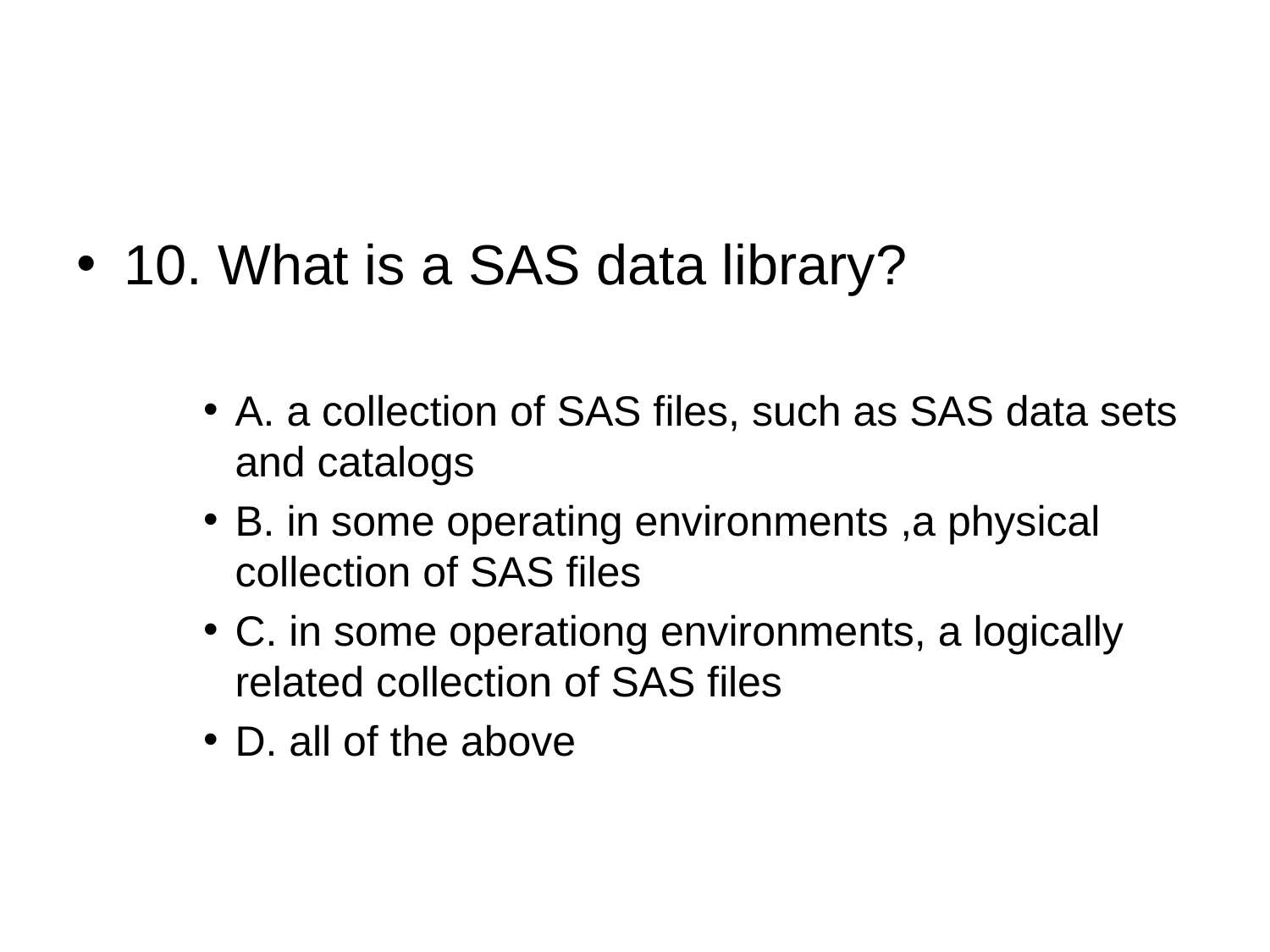

#
10. What is a SAS data library?

A. a collection of SAS files, such as SAS data sets and catalogs
B. in some operating environments ,a physical collection of SAS files
C. in some operationg environments, a logically related collection of SAS files
D. all of the above